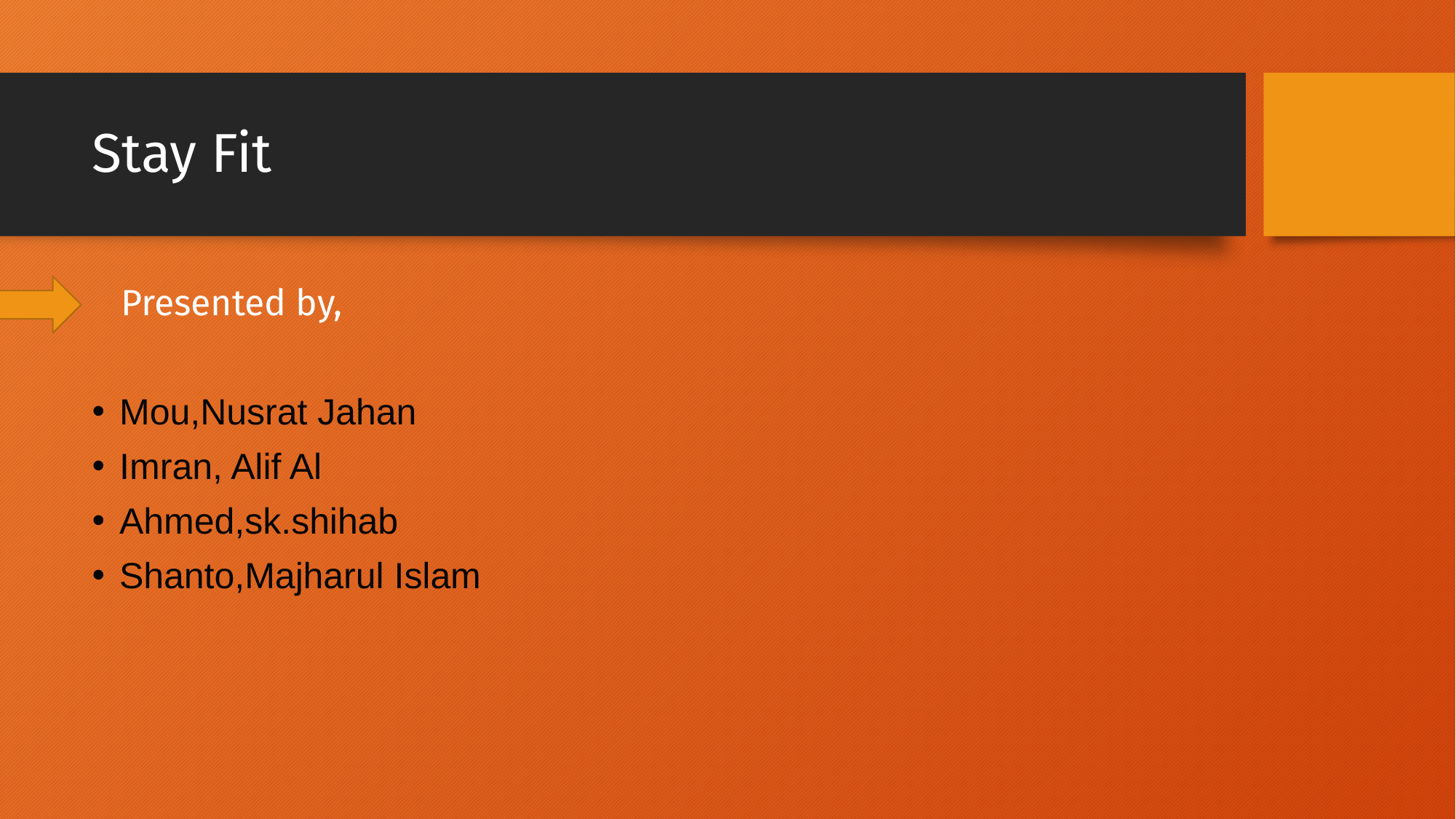

# Stay Fit

   Presented by,

Mou,Nusrat Jahan
Imran, Alif Al
Ahmed,sk.shihab
Shanto,Majharul Islam